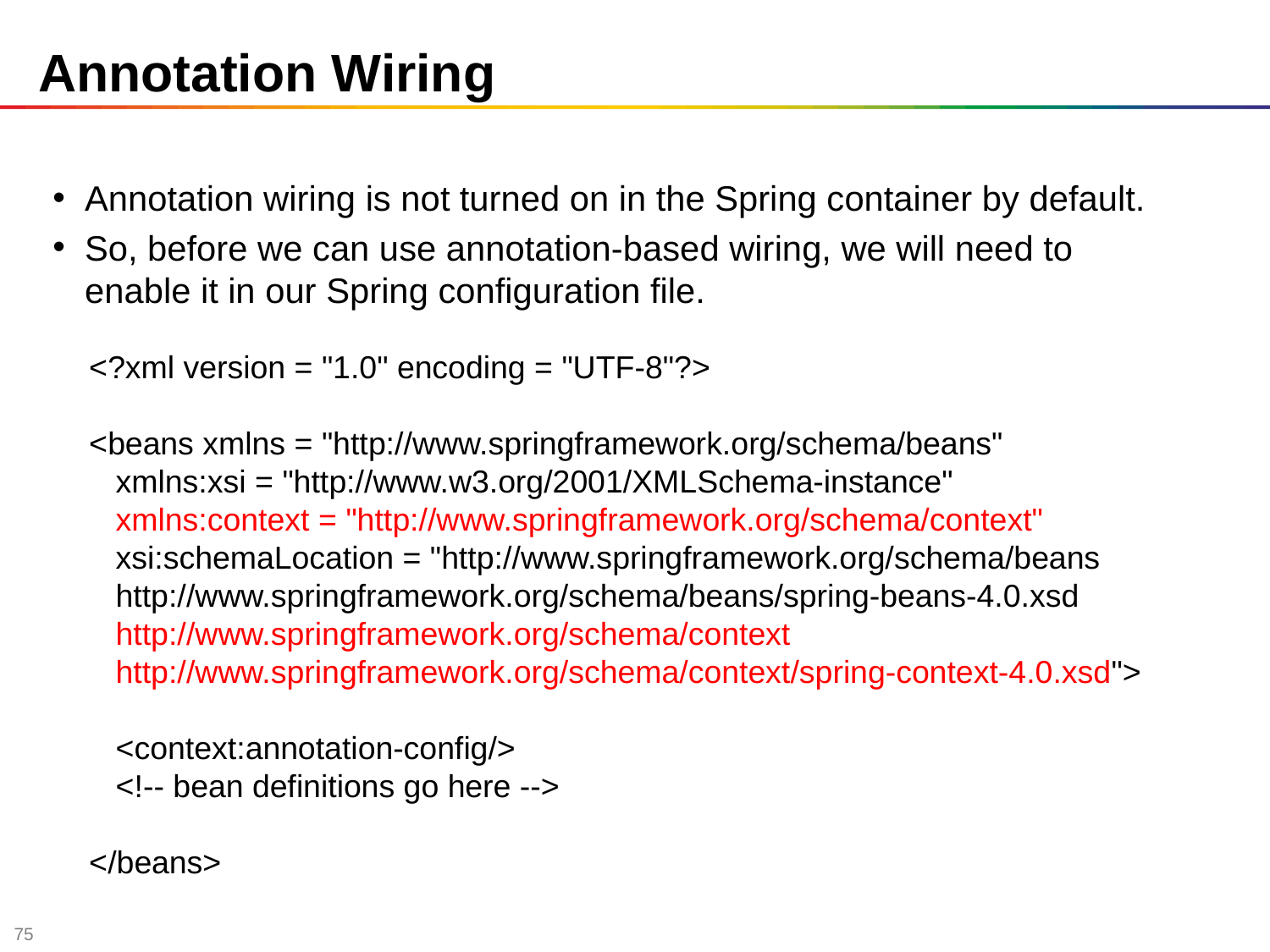

# Annotation Wiring
Annotation wiring is not turned on in the Spring container by default.
So, before we can use annotation-based wiring, we will need to enable it in our Spring configuration file.

<?xml version = "1.0" encoding = "UTF-8"?>

<beans xmlns = "http://www.springframework.org/schema/beans"
   xmlns:xsi = "http://www.w3.org/2001/XMLSchema-instance"
   xmlns:context = "http://www.springframework.org/schema/context"
   xsi:schemaLocation = "http://www.springframework.org/schema/beans
   http://www.springframework.org/schema/beans/spring-beans-4.0.xsd
   http://www.springframework.org/schema/context
   http://www.springframework.org/schema/context/spring-context-4.0.xsd">

   <context:annotation-config/>
   <!-- bean definitions go here -->

</beans>